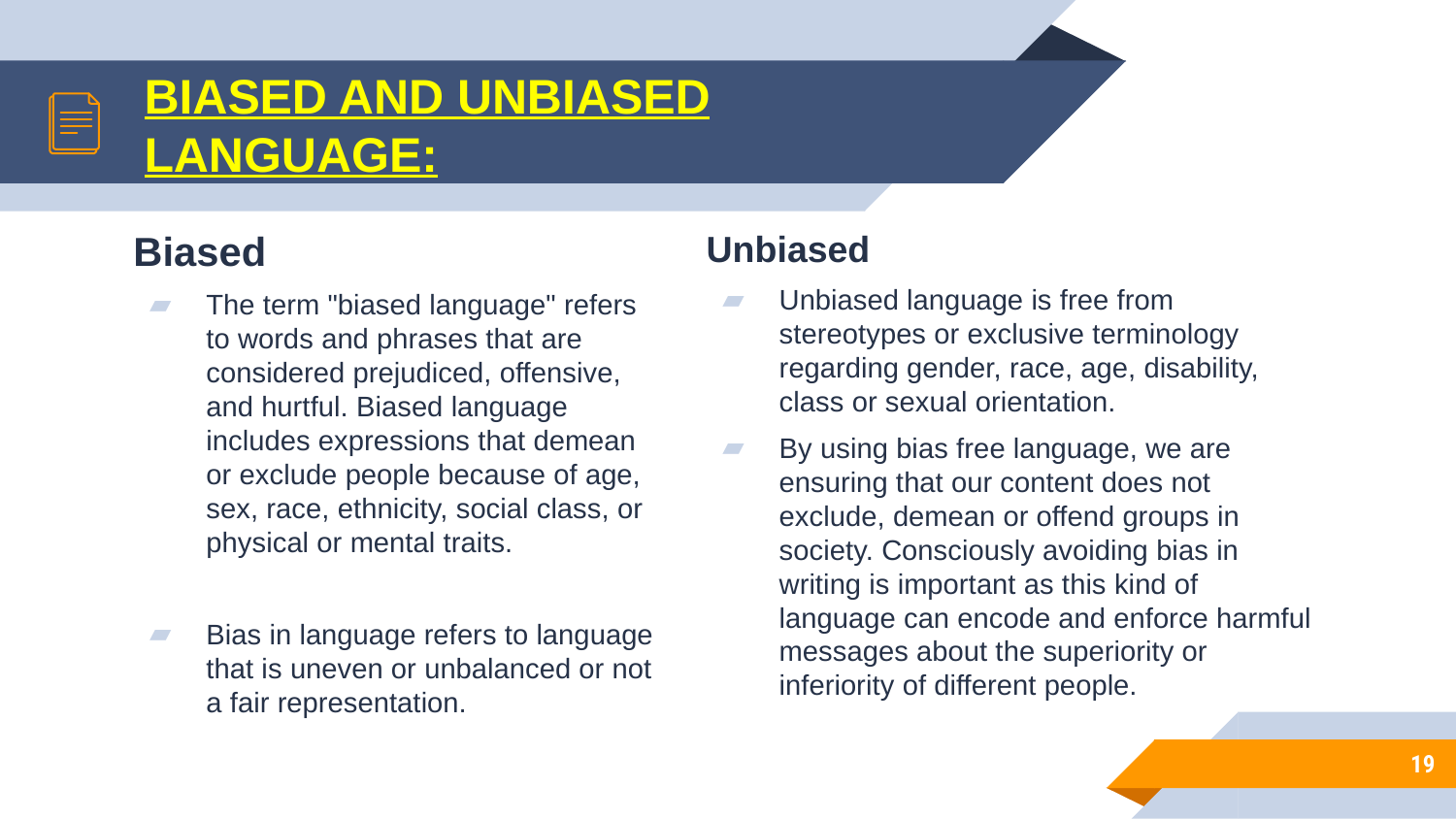

# BIASED AND UNBIASED LANGUAGE:

Biased
The term "biased language" refers to words and phrases that are considered prejudiced, offensive, and hurtful. Biased language includes expressions that demean or exclude people because of age, sex, race, ethnicity, social class, or physical or mental traits.

Bias in language refers to language that is uneven or unbalanced or not a fair representation.
Unbiased
Unbiased language is free from stereotypes or exclusive terminology regarding gender, race, age, disability, class or sexual orientation.
By using bias free language, we are ensuring that our content does not exclude, demean or offend groups in society. Consciously avoiding bias in writing is important as this kind of language can encode and enforce harmful messages about the superiority or inferiority of different people.
19